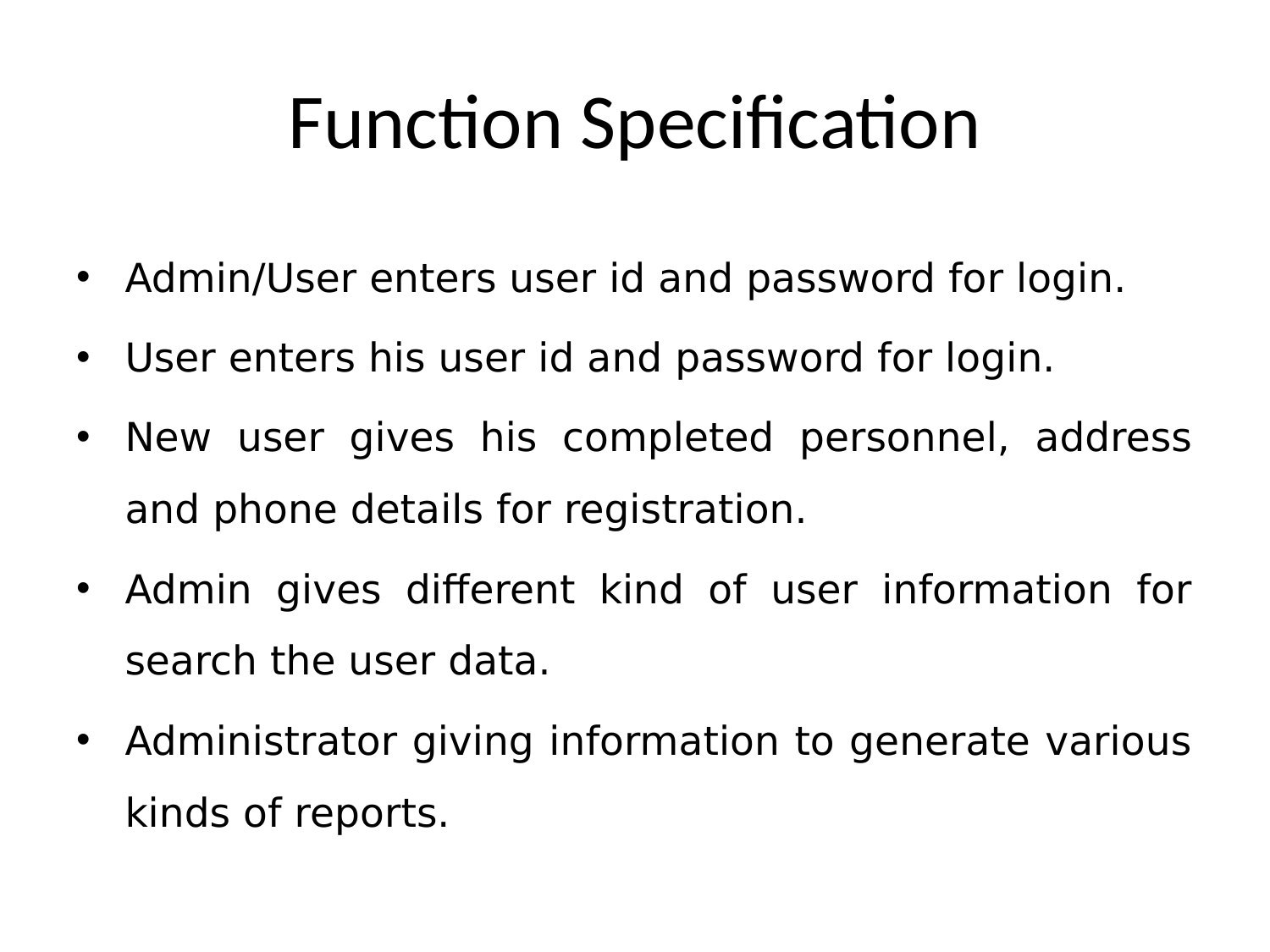

# Function Specification
Admin/User enters user id and password for login.
User enters his user id and password for login.
New user gives his completed personnel, address and phone details for registration.
Admin gives different kind of user information for search the user data.
Administrator giving information to generate various kinds of reports.